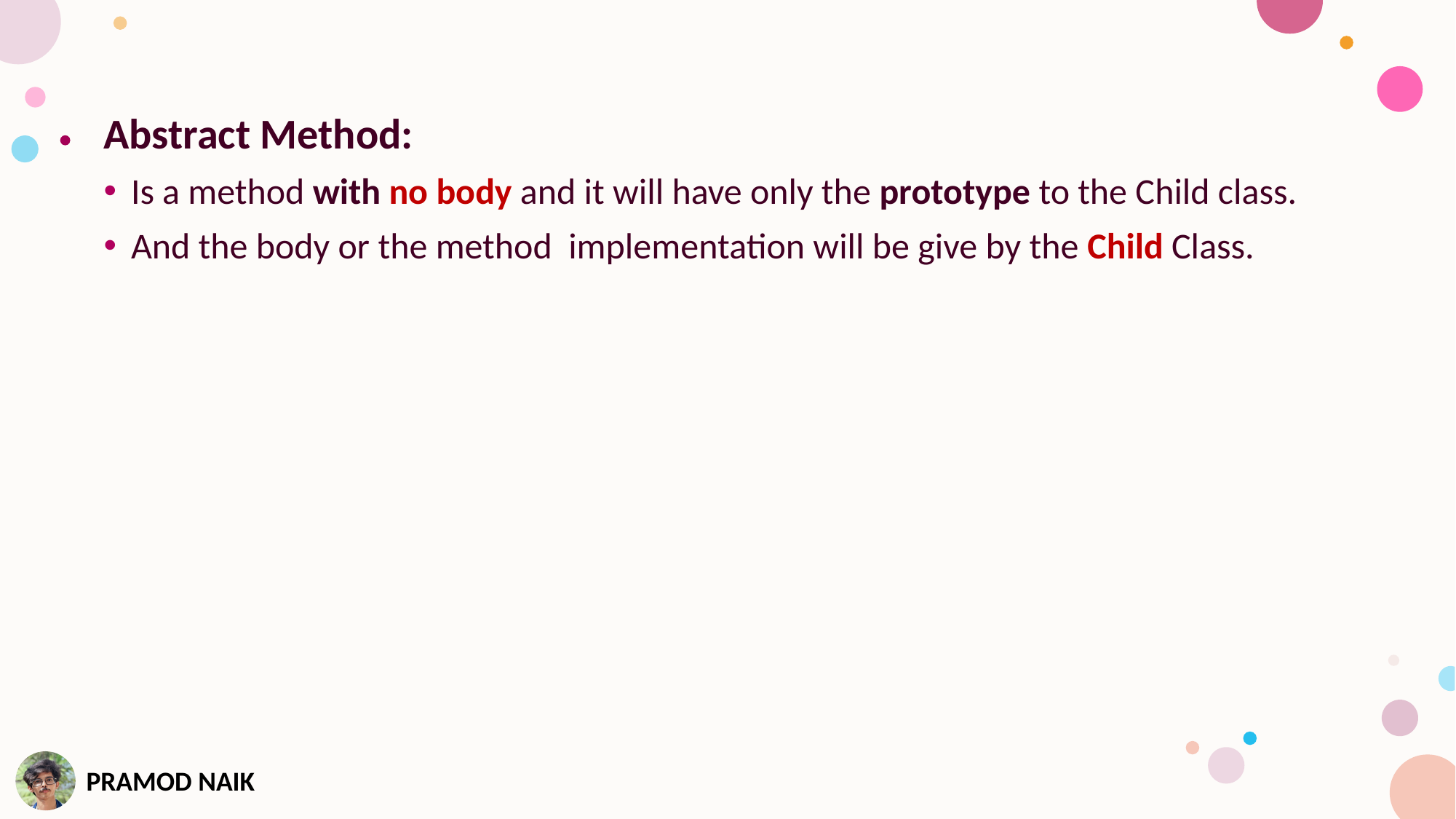

Abstract Method:
Is a method with no body and it will have only the prototype to the Child class.
And the body or the method  implementation will be give by the Child Class.